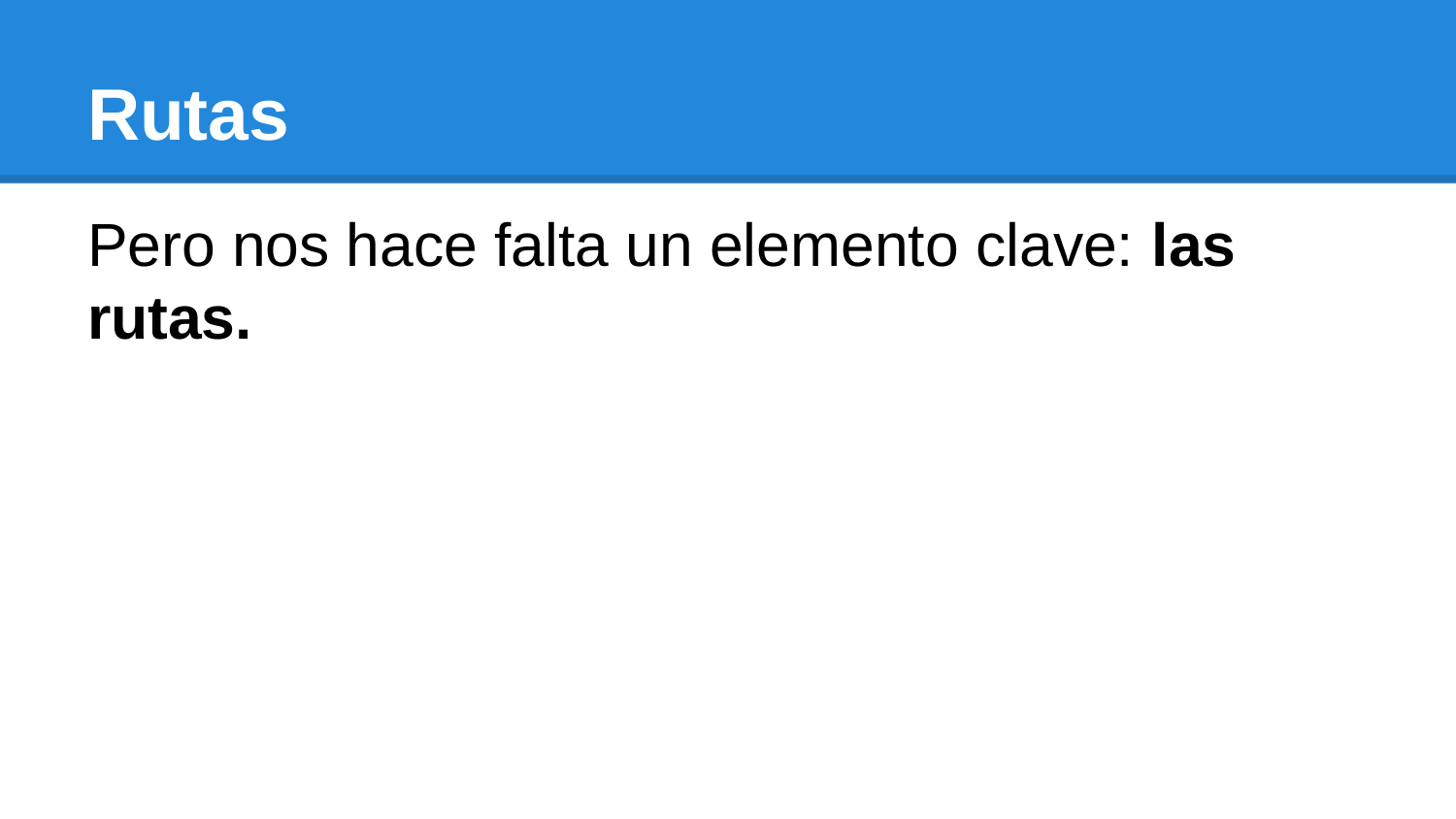

# Rutas
Pero nos hace falta un elemento clave: las rutas.